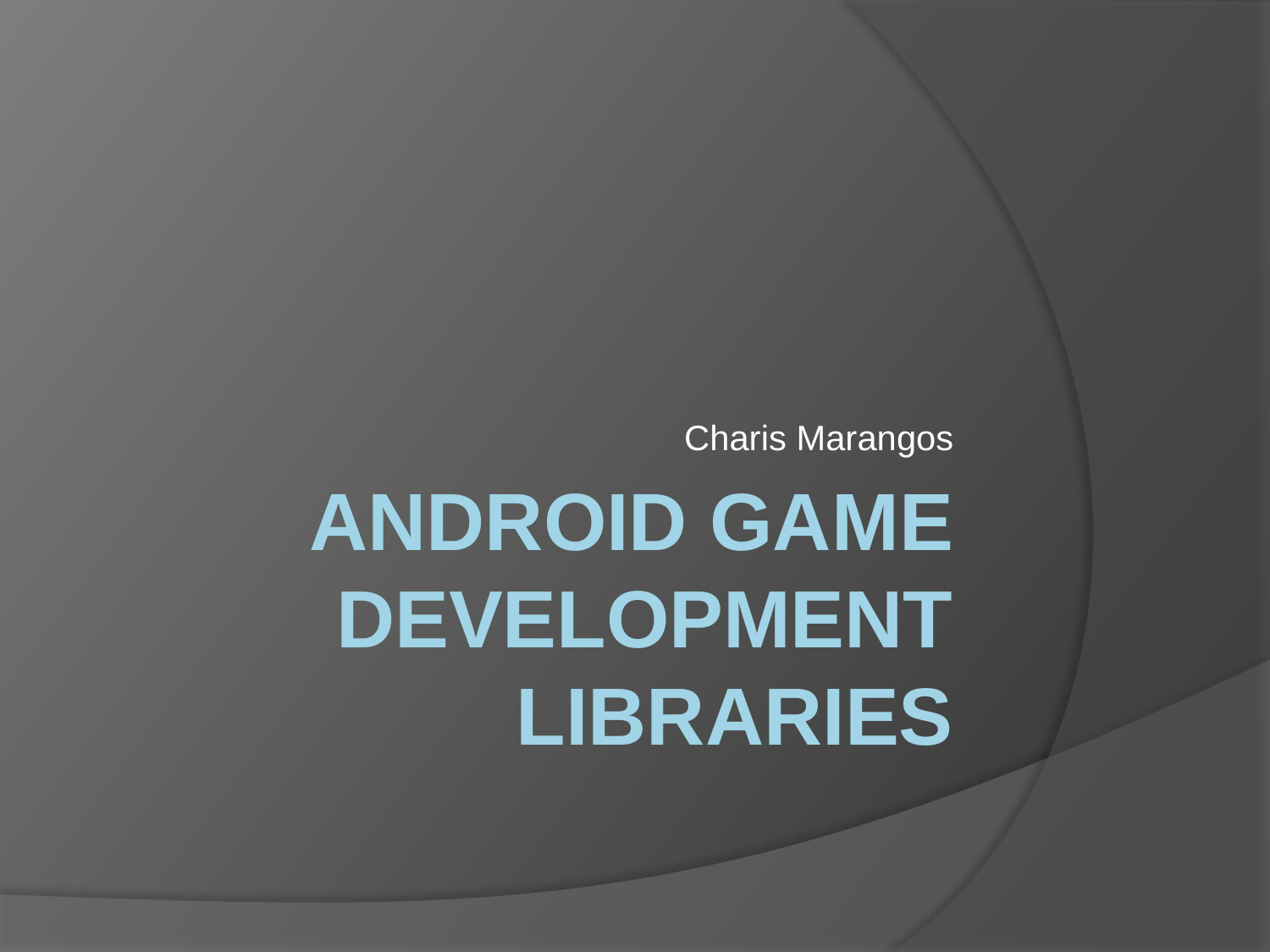

Charis Marangos
# Android Game Development Libraries